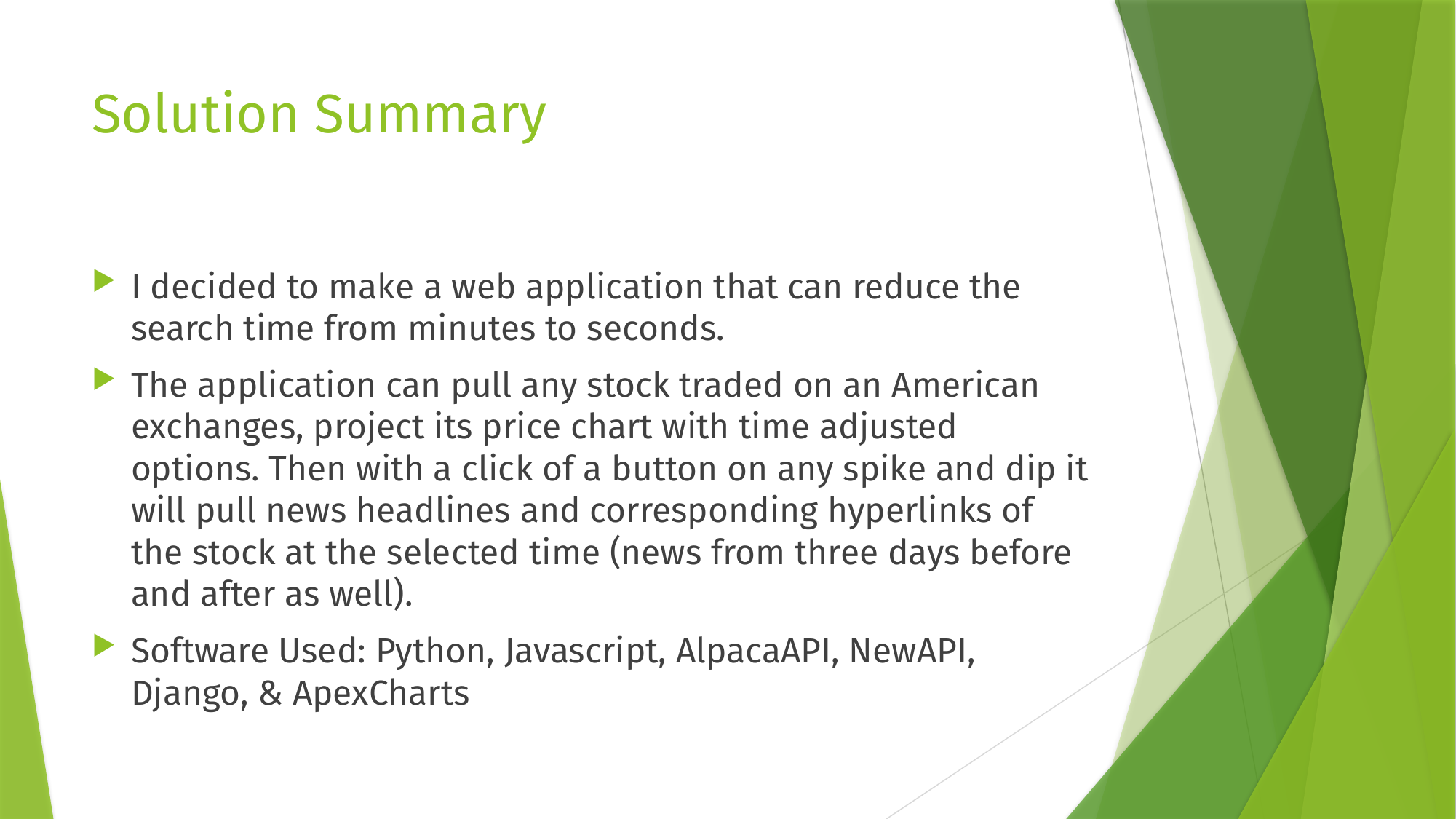

# Solution Summary
I decided to make a web application that can reduce the search time from minutes to seconds.
The application can pull any stock traded on an American exchanges, project its price chart with time adjusted options. Then with a click of a button on any spike and dip it will pull news headlines and corresponding hyperlinks of the stock at the selected time (news from three days before and after as well).
Software Used: Python, Javascript, AlpacaAPI, NewAPI, Django, & ApexCharts